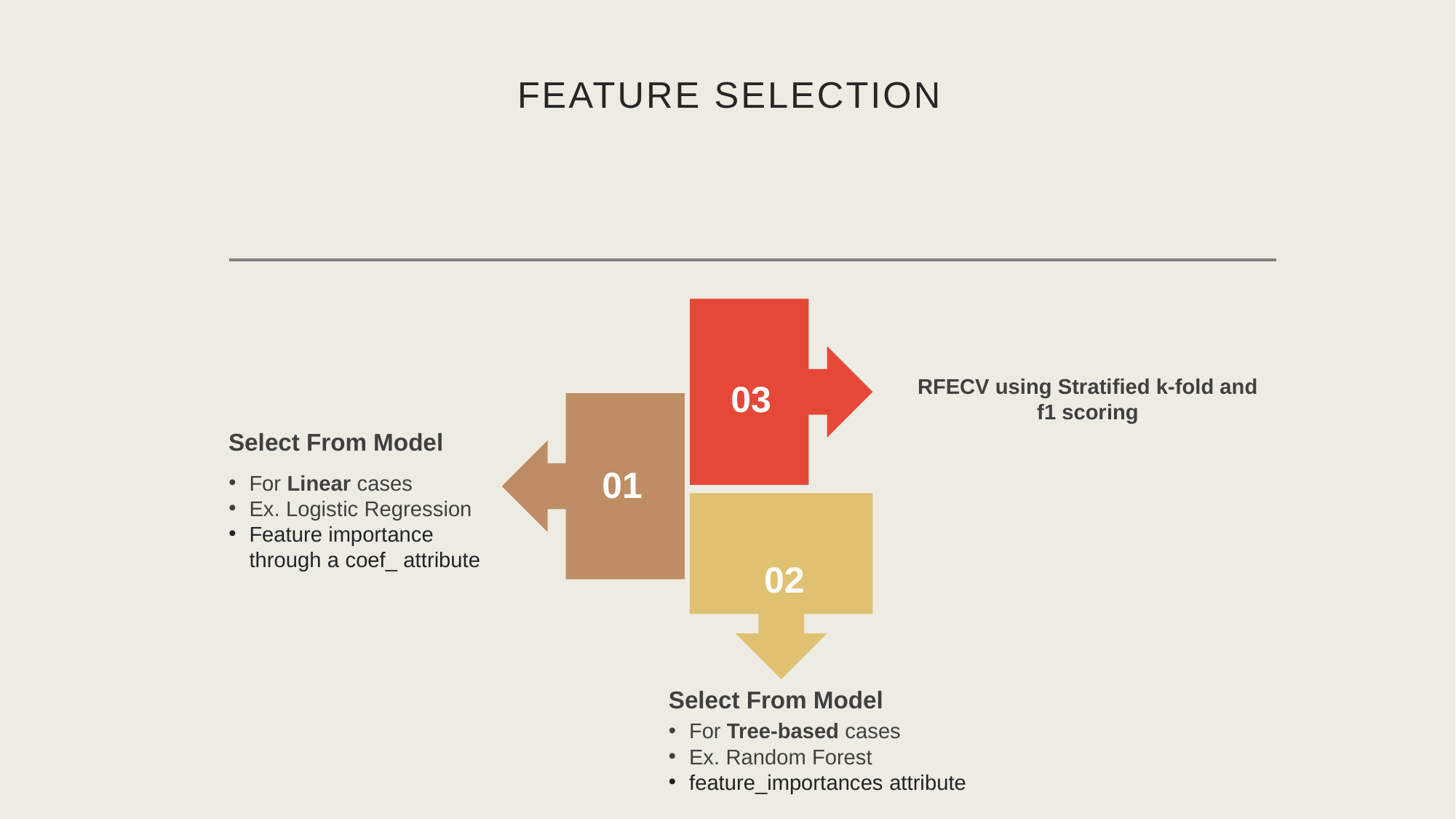

FEATURE SELECTION

RFECV using Stratified k-fold and f1 scoring
03
Select From Model
For Linear cases
Ex. Logistic Regression
Feature importance through a coef_ attribute

01
02
Select From Model
For Tree-based cases
Ex. Random Forest
feature_importances attribute